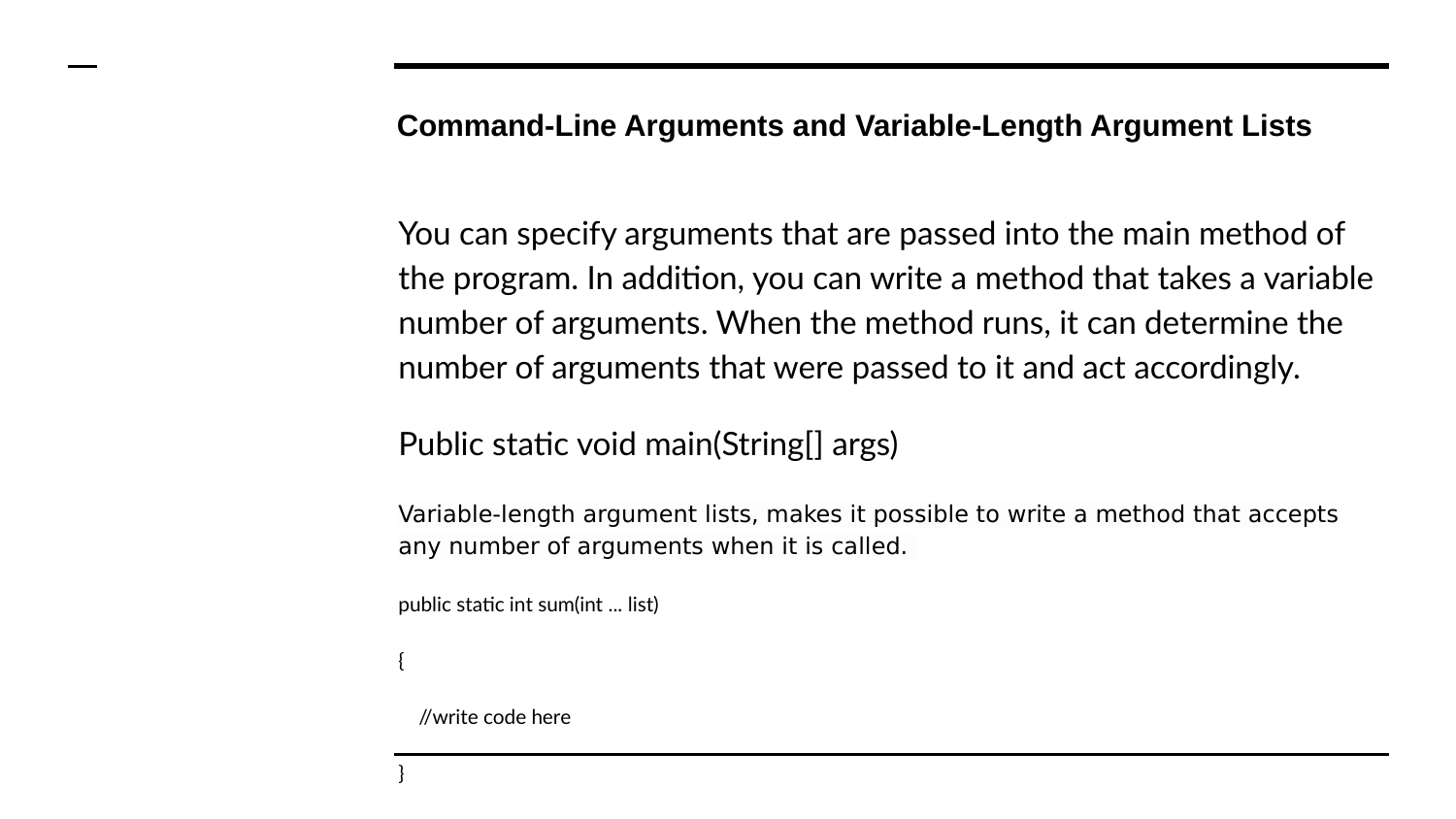

# Command-Line Arguments and Variable-Length Argument Lists
You can specify arguments that are passed into the main method of the program. In addition, you can write a method that takes a variable number of arguments. When the method runs, it can determine the number of arguments that were passed to it and act accordingly.
Public static void main(String[] args)
Variable-length argument lists, makes it possible to write a method that accepts any number of arguments when it is called.
public static int sum(int ... list)
{
    //write code here
}